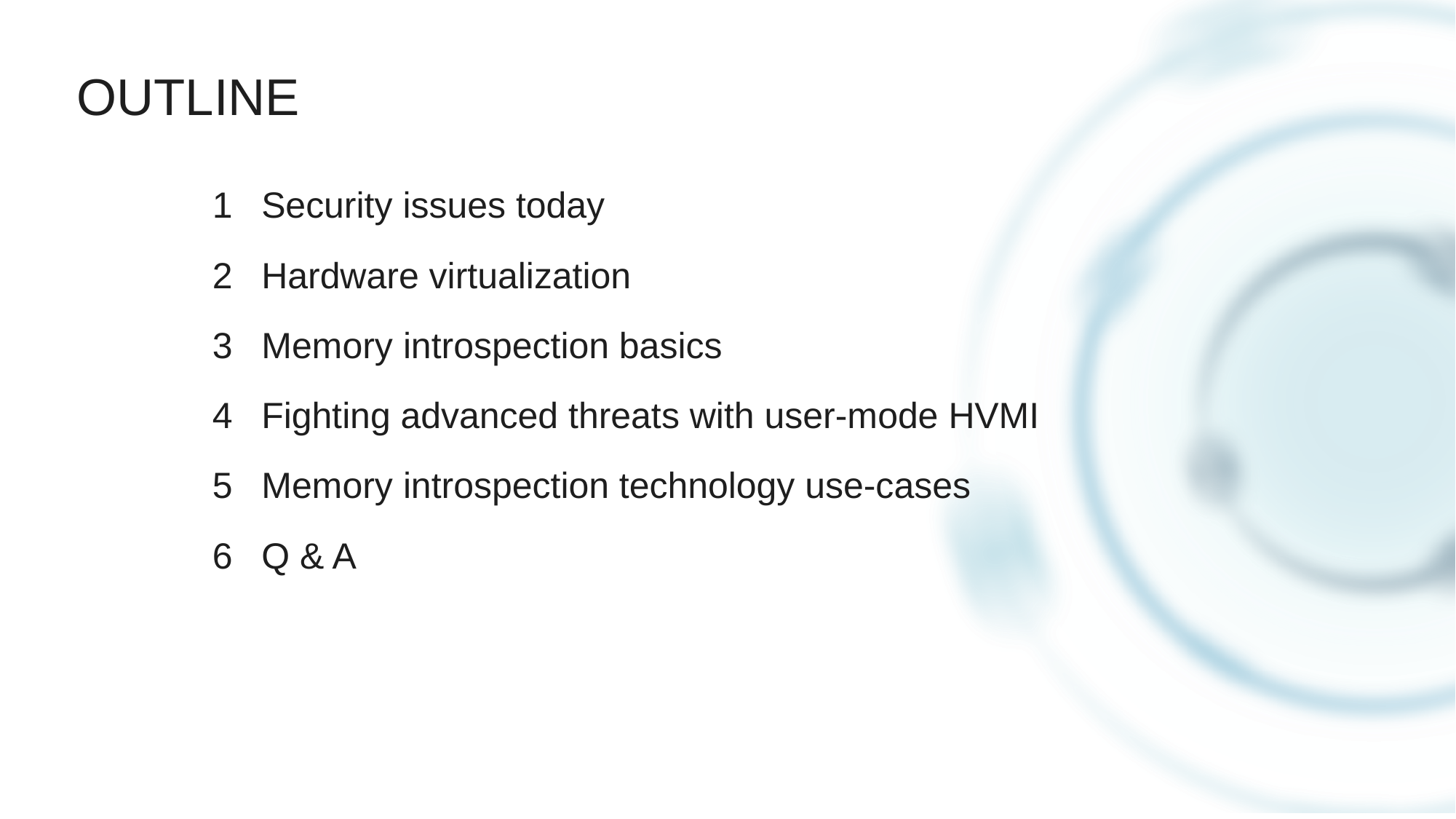

# Outline
1
Security issues today
2
Hardware virtualization
3
Memory introspection basics
4
Fighting advanced threats with user-mode HVMI
5
Memory introspection technology use-cases
6
Q & A